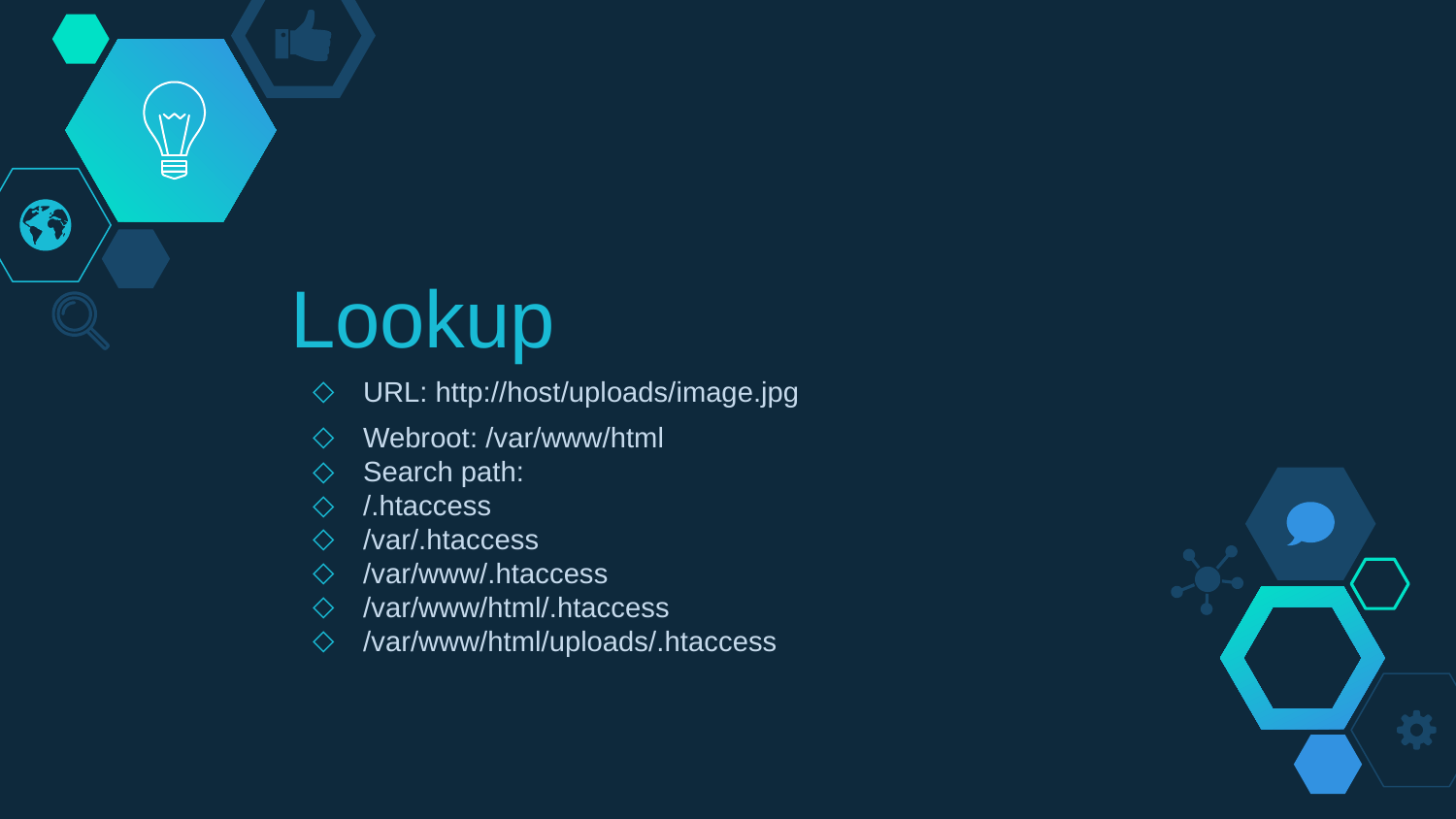

# Lookup
URL: http://host/uploads/image.jpg
Webroot: /var/www/html
Search path:
/.htaccess
/var/.htaccess
/var/www/.htaccess
/var/www/html/.htaccess
/var/www/html/uploads/.htaccess